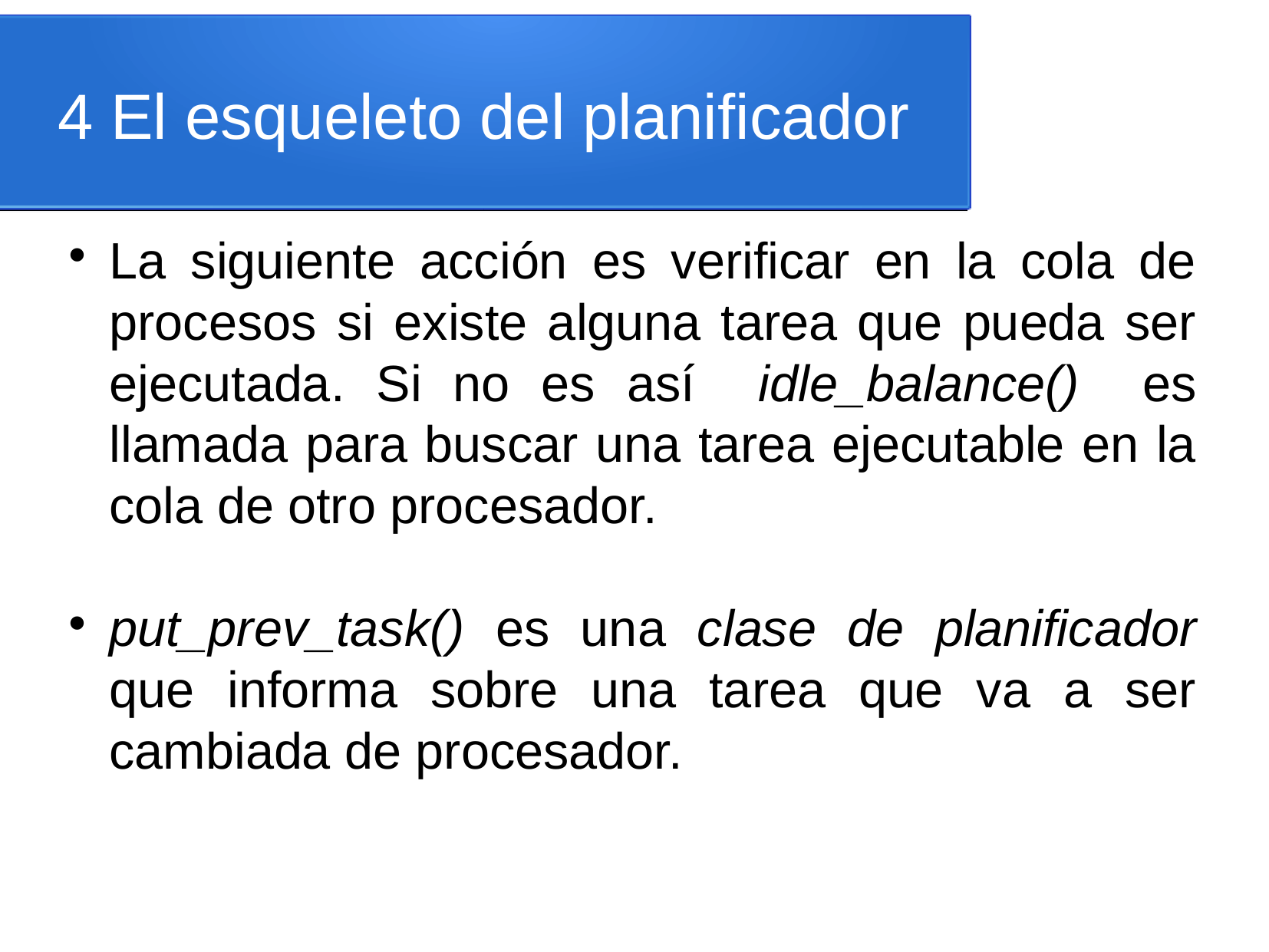

4 El esqueleto del planificador
La siguiente acción es verificar en la cola de procesos si existe alguna tarea que pueda ser ejecutada. Si no es así  idle_balance()  es llamada para buscar una tarea ejecutable en la cola de otro procesador.

put_prev_task() es una clase de planificador que informa sobre una tarea que va a ser cambiada de procesador.